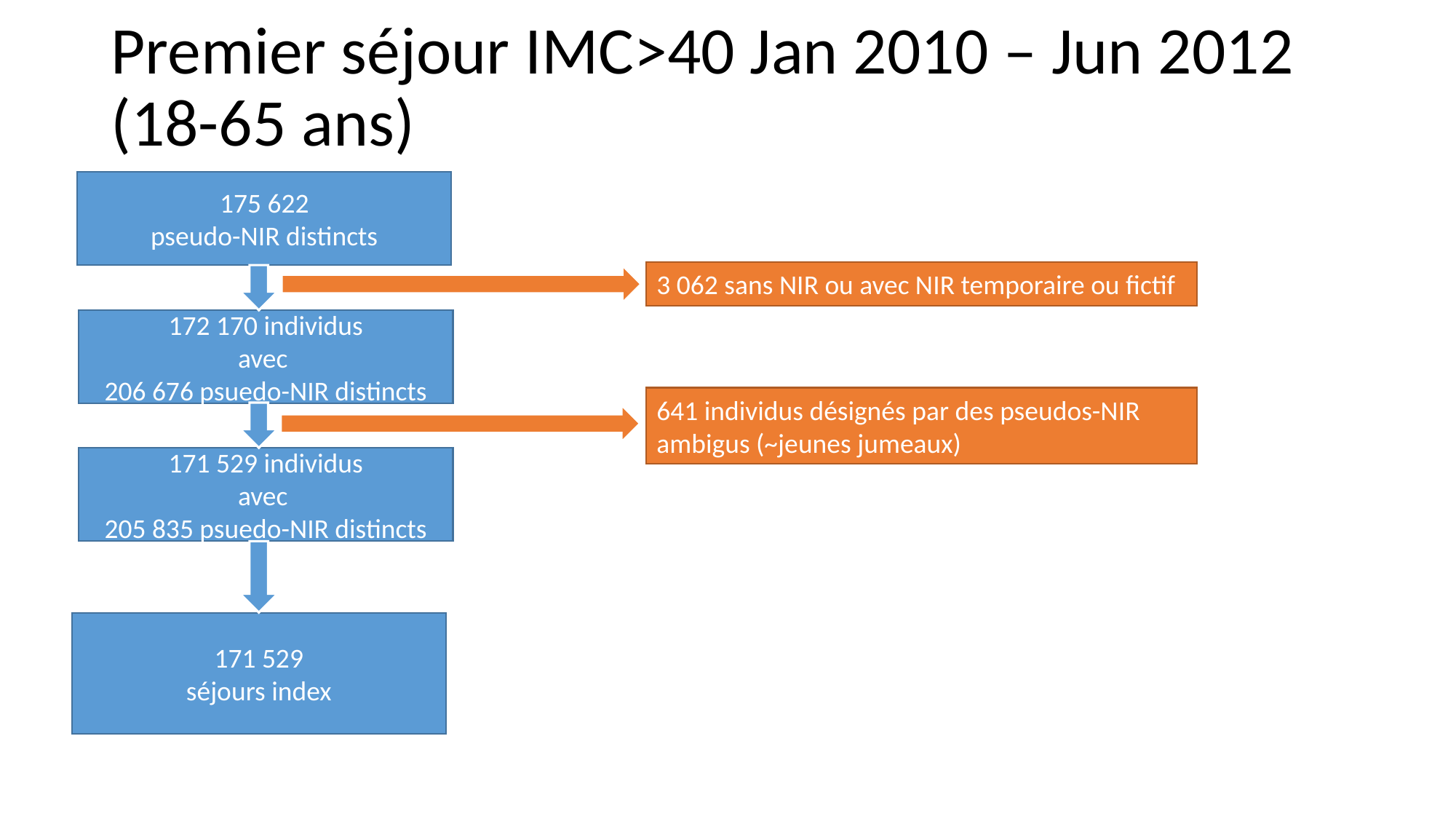

# Premier séjour IMC>40 Jan 2010 – Jun 2012 (18-65 ans)
175 622
pseudo-NIR distincts
3 062 sans NIR ou avec NIR temporaire ou fictif

172 170 individus
avec
206 676 psuedo-NIR distincts
641 individus désignés par des pseudos-NIR ambigus (~jeunes jumeaux)

171 529 individus
avec
205 835 psuedo-NIR distincts

171 529
séjours index